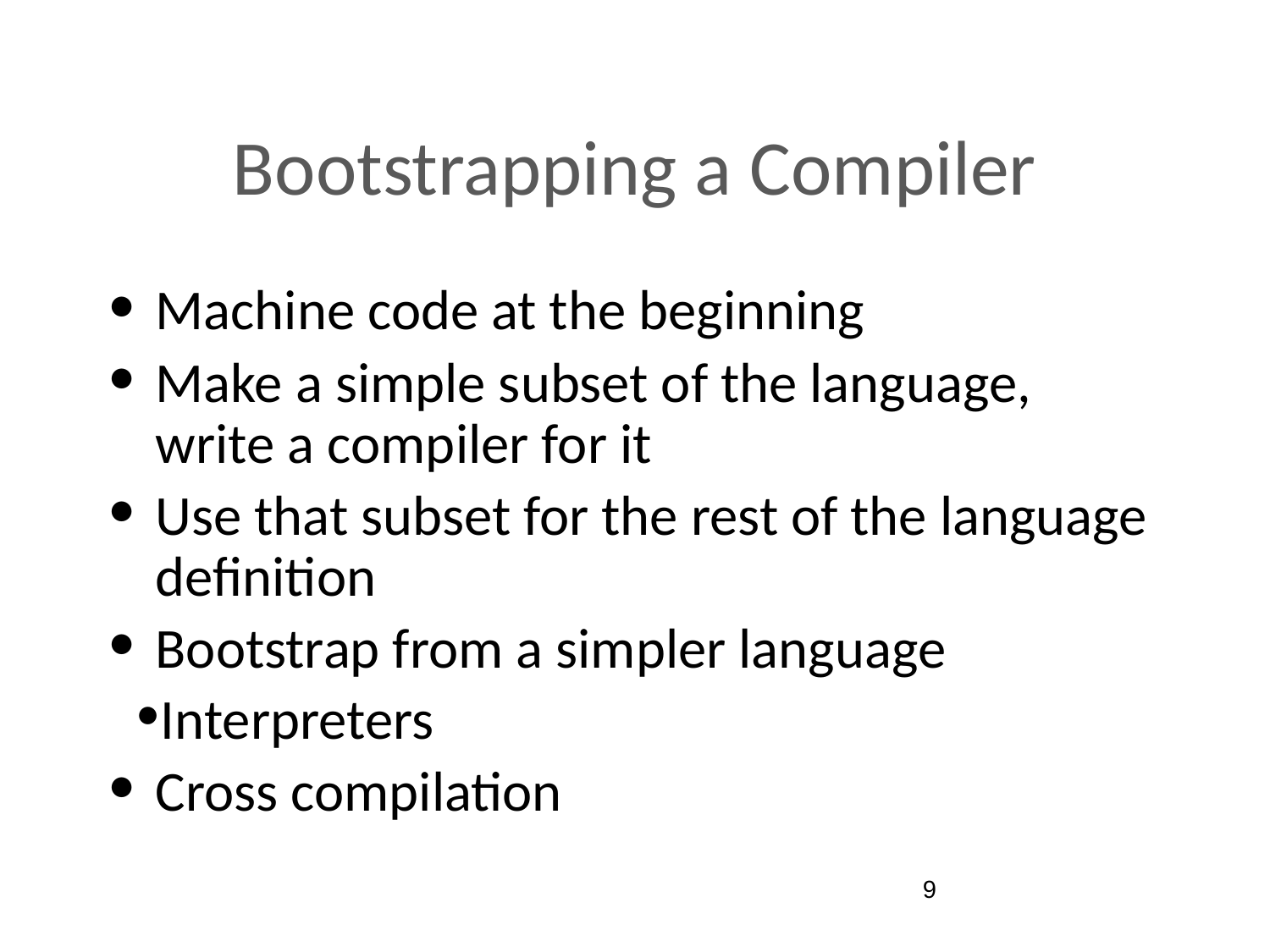

# Bootstrapping a Compiler
Machine code at the beginning
Make a simple subset of the language, write a compiler for it
Use that subset for the rest of the language definition
Bootstrap from a simpler language
Interpreters
Cross compilation
9